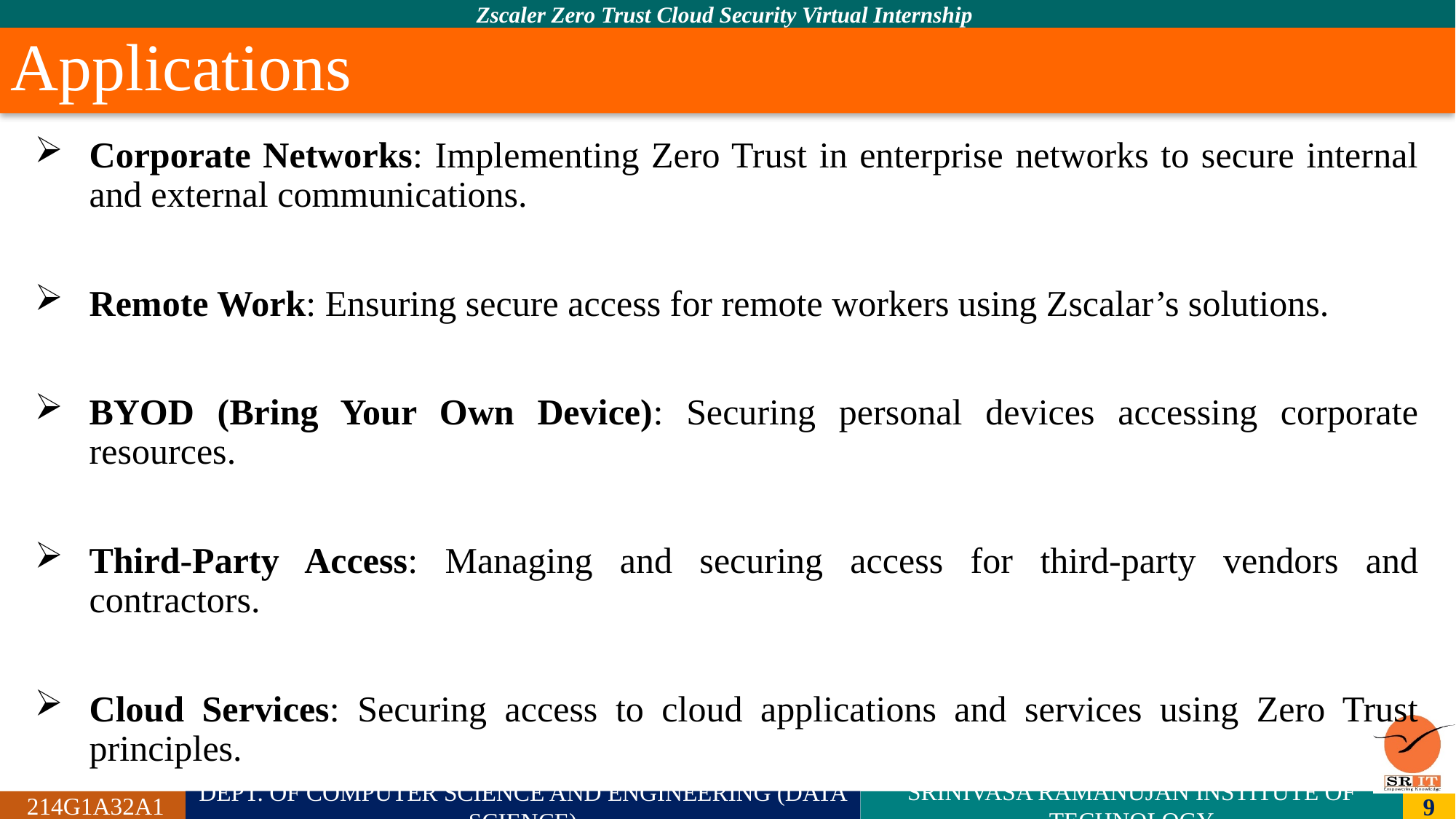

# Applications
Corporate Networks: Implementing Zero Trust in enterprise networks to secure internal and external communications.

Remote Work: Ensuring secure access for remote workers using Zscalar’s solutions.

BYOD (Bring Your Own Device): Securing personal devices accessing corporate resources.

Third-Party Access: Managing and securing access for third-party vendors and contractors.

Cloud Services: Securing access to cloud applications and services using Zero Trust principles.